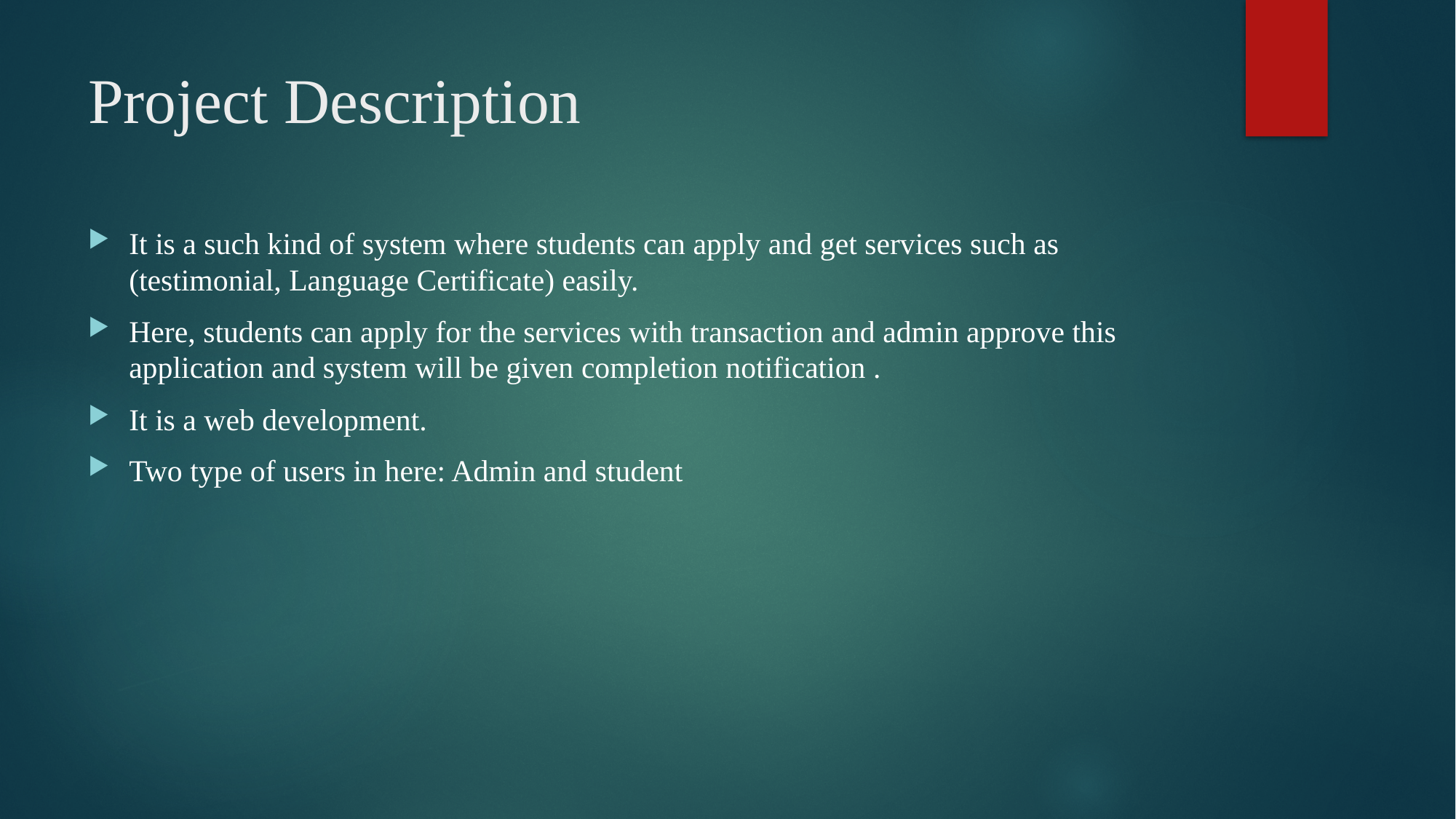

# Project Description
It is a such kind of system where students can apply and get services such as (testimonial, Language Certificate) easily.
Here, students can apply for the services with transaction and admin approve this application and system will be given completion notification .
It is a web development.
Two type of users in here: Admin and student